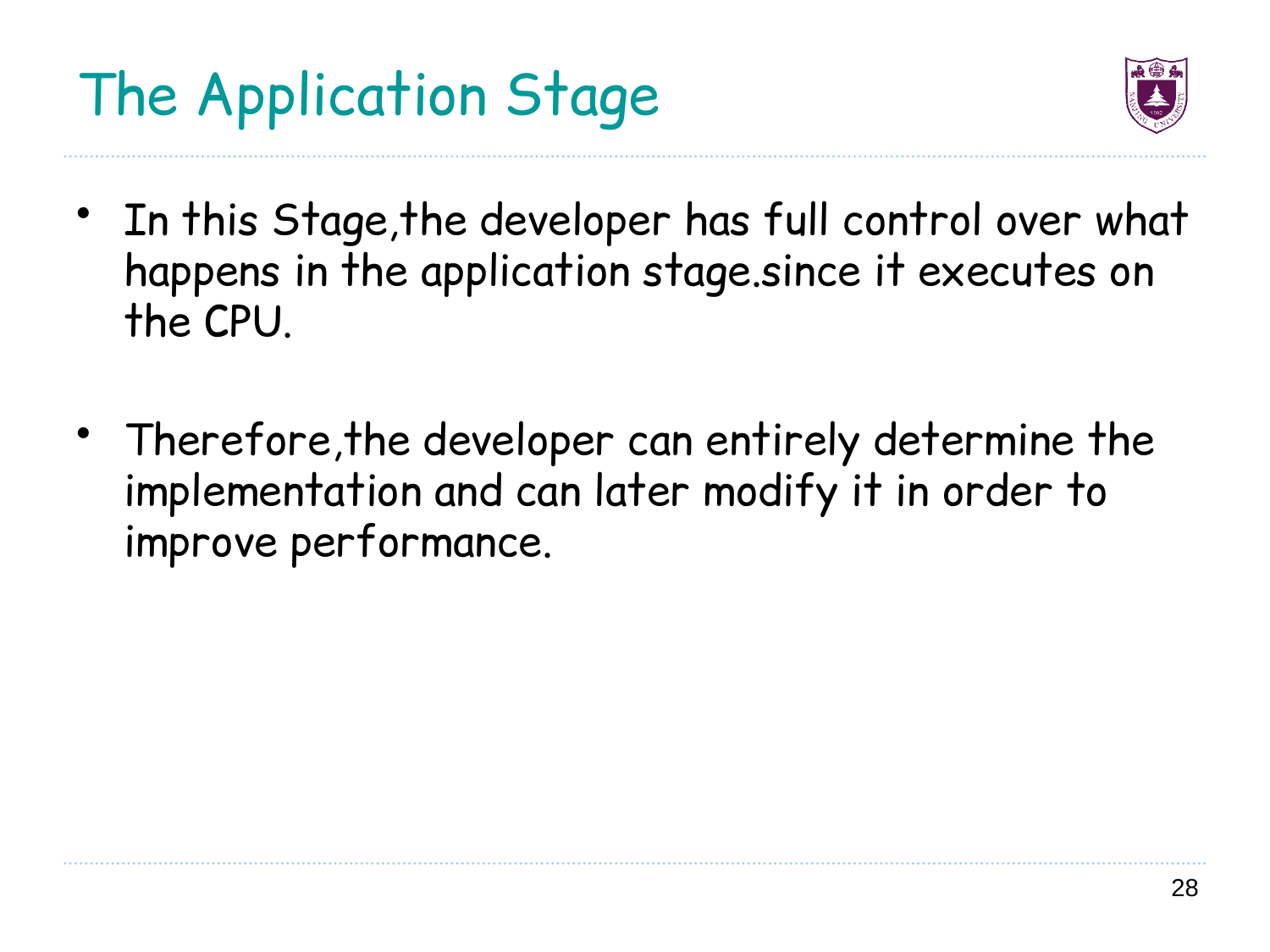

# The Application Stage
In this Stage,the developer has full control over what happens in the application stage.since it executes on the CPU.

Therefore,the developer can entirely determine the implementation and can later modify it in order to improve performance.
28